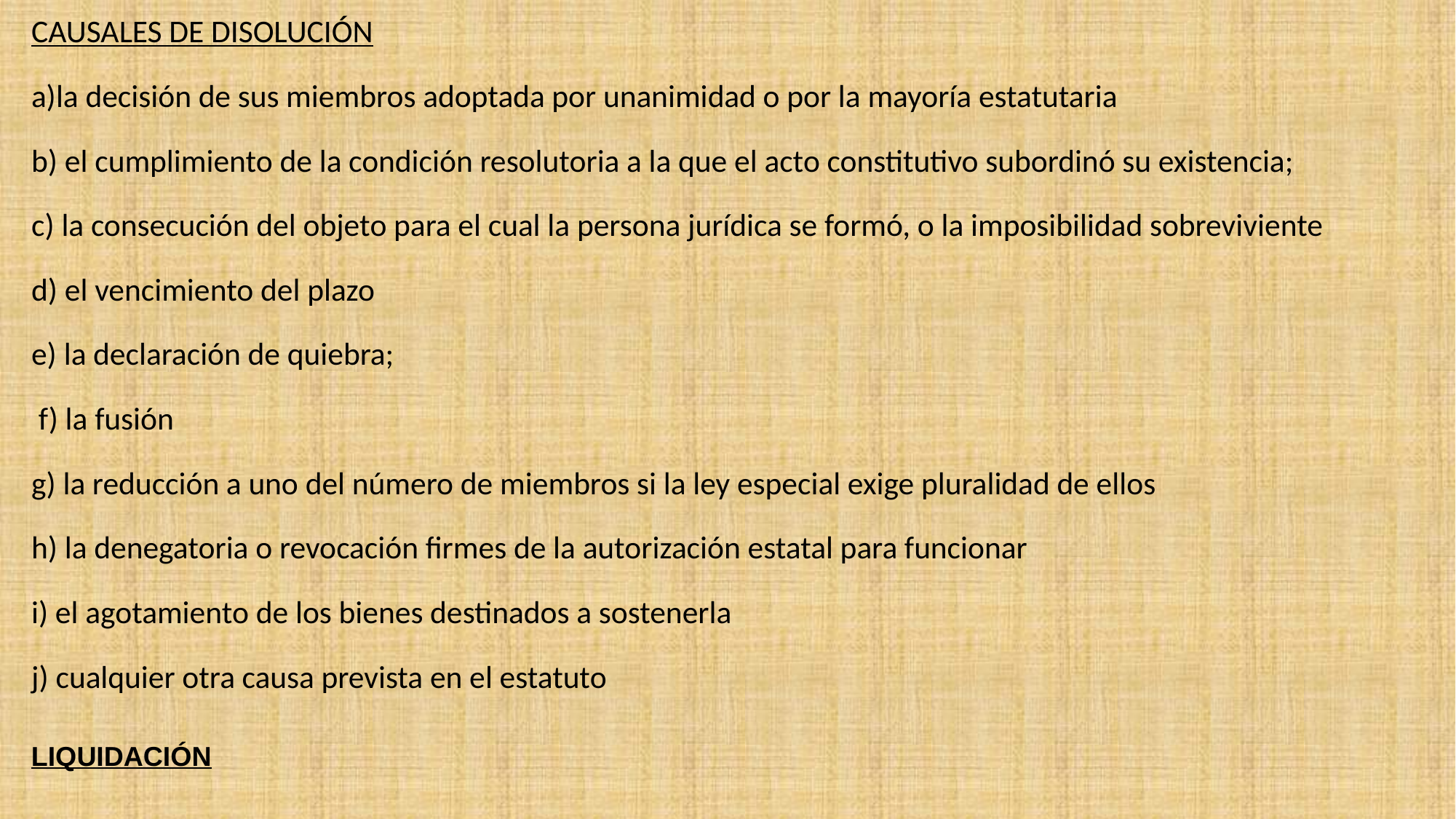

CAUSALES DE DISOLUCIÓN
a)la decisión de sus miembros adoptada por unanimidad o por la mayoría estatutaria
b) el cumplimiento de la condición resolutoria a la que el acto constitutivo subordinó su existencia;
c) la consecución del objeto para el cual la persona jurídica se formó, o la imposibilidad sobreviviente
d) el vencimiento del plazo
e) la declaración de quiebra;
 f) la fusión
g) la reducción a uno del número de miembros si la ley especial exige pluralidad de ellos
h) la denegatoria o revocación firmes de la autorización estatal para funcionar
i) el agotamiento de los bienes destinados a sostenerla
j) cualquier otra causa prevista en el estatuto
LIQUIDACIÓN